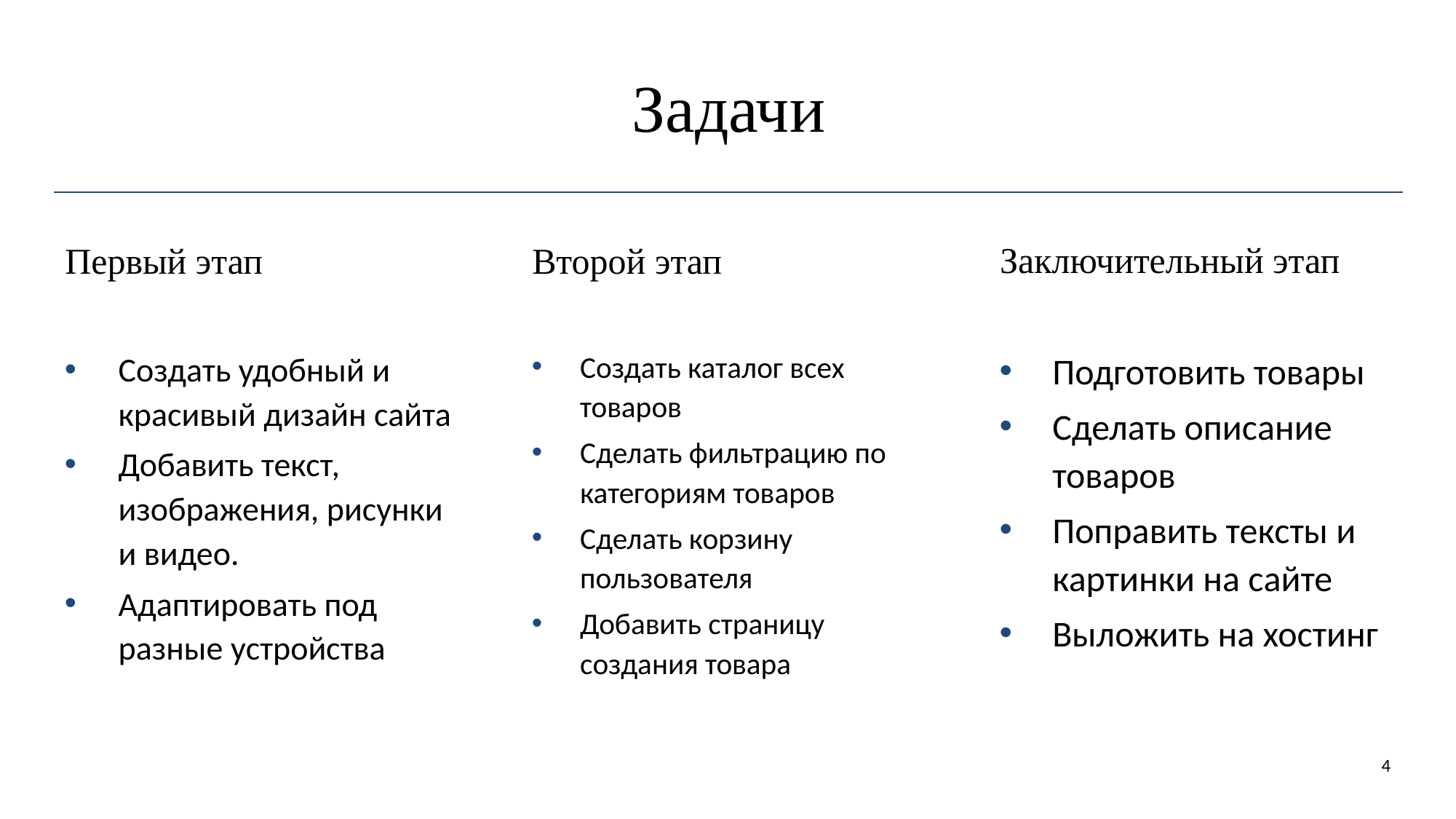

# Задачи
Заключительный этап
Первый этап
Второй этап
Подготовить товары
Сделать описание товаров
Поправить тексты и картинки на сайте
Выложить на хостинг
Создать удобный и красивый дизайн сайта
Добавить текст, изображения, рисунки и видео.
Адаптировать под разные устройства
Создать каталог всех товаров
Сделать фильтрацию по категориям товаров
Сделать корзину пользователя
Добавить страницу создания товара

4